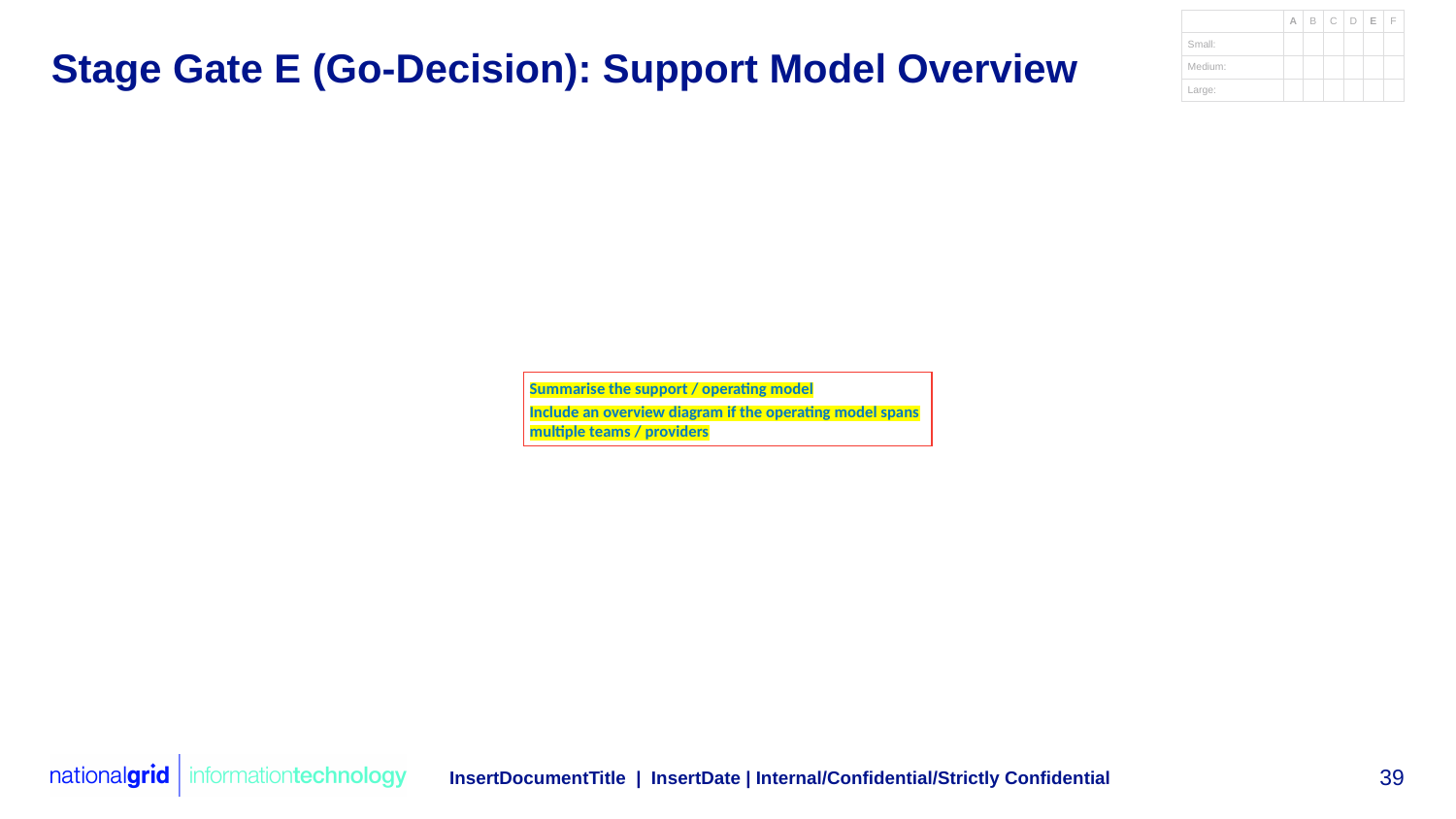

# Stage Gate E (Go-Decision): Support Model Overview

Summarise the support / operating model
Include an overview diagram if the operating model spans multiple teams / providers
InsertDocumentTitle  |  InsertDate | Internal/Confidential/Strictly Confidential